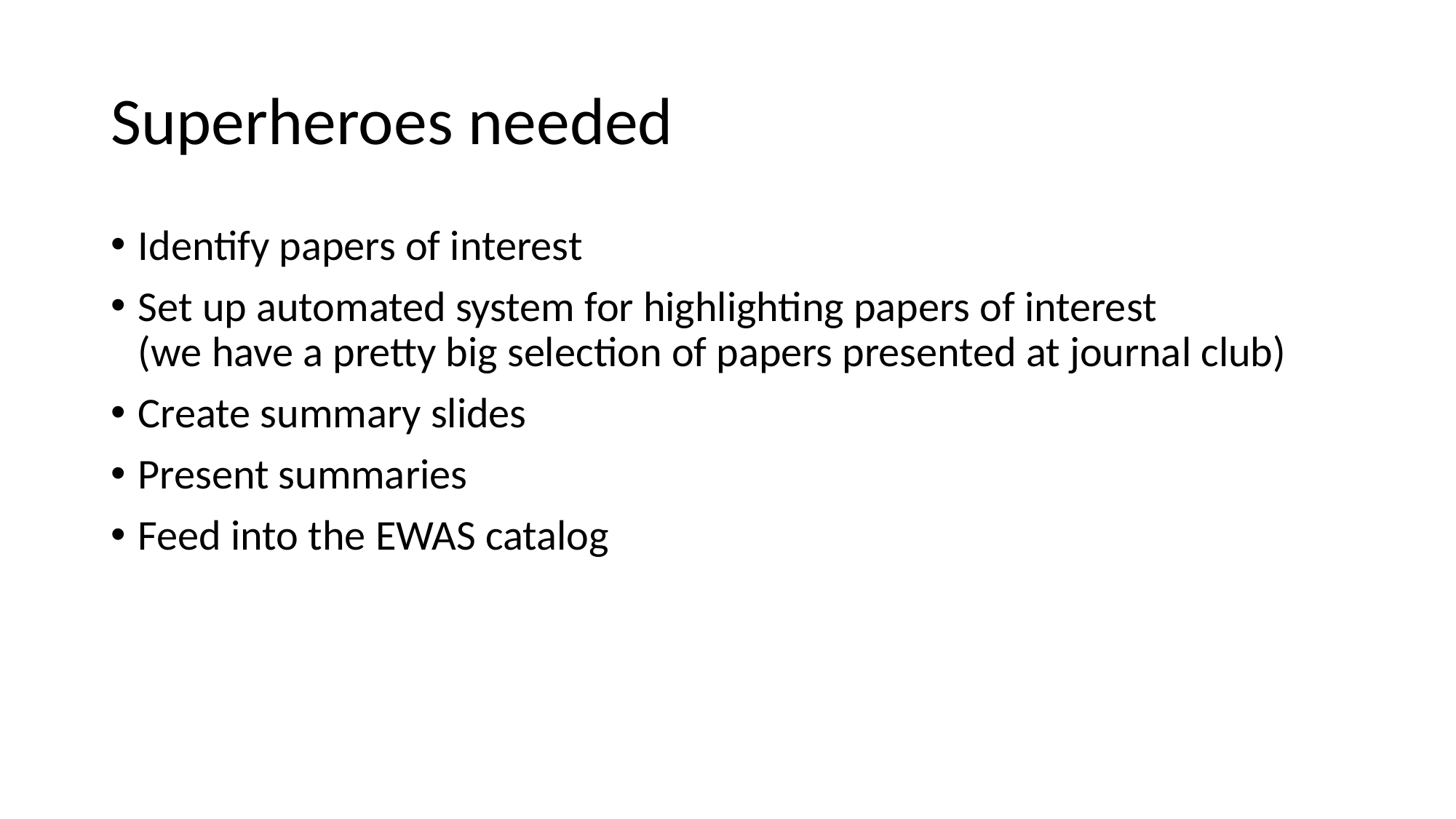

# Superheroes needed
Identify papers of interest
Set up automated system for highlighting papers of interest
(we have a pretty big selection of papers presented at journal club)
Create summary slides
Present summaries
Feed into the EWAS catalog